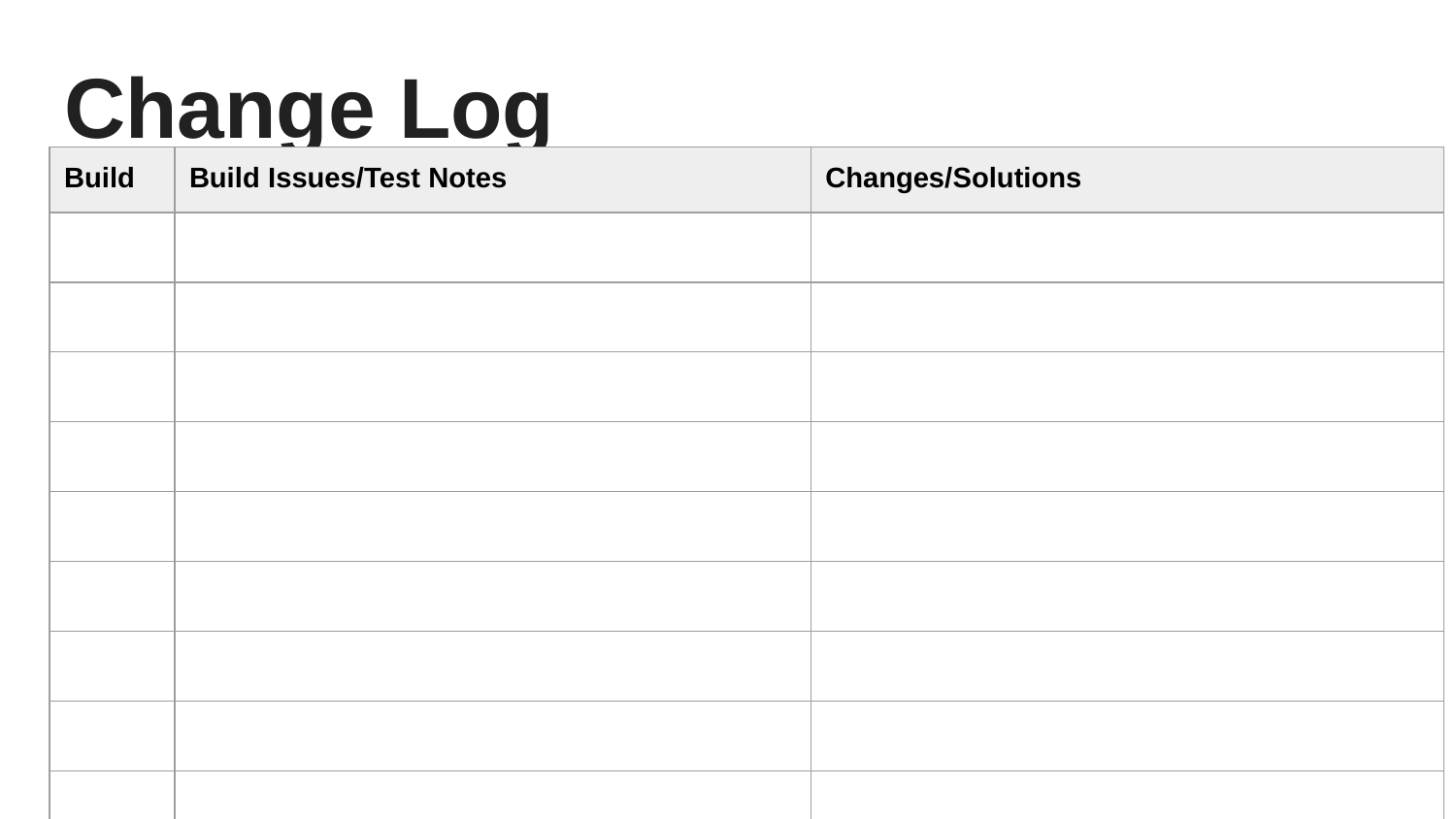

# Change Log

| Build | Build Issues/Test Notes | Changes/Solutions |
| --- | --- | --- |
|  |  |  |
|  |  |  |
|  |  |  |
|  |  |  |
|  |  |  |
|  |  |  |
|  |  |  |
|  |  |  |
|  |  |  |